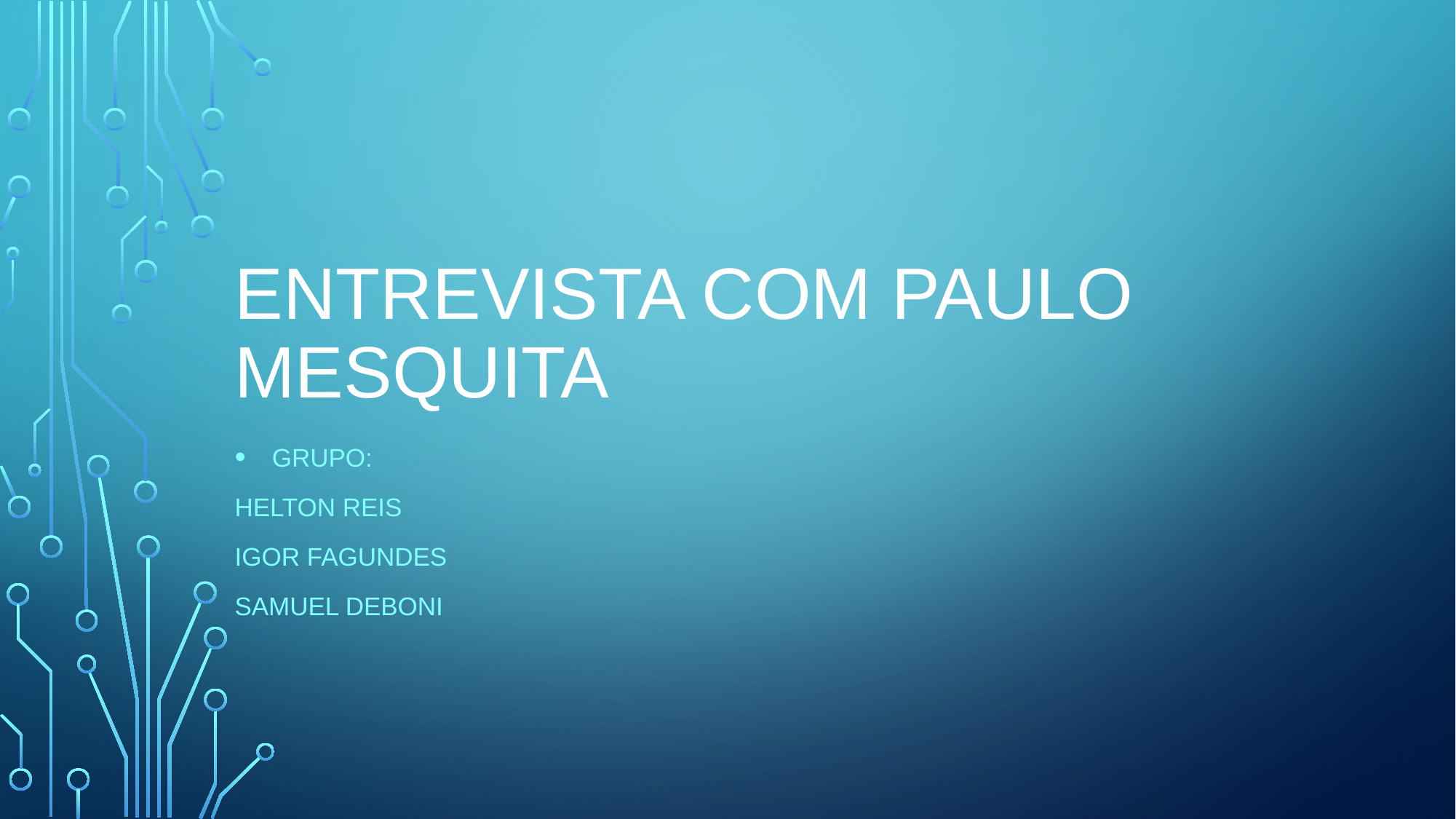

# Entrevista com Paulo Mesquita
Grupo:
Helton Reis
Igor Fagundes
Samuel Deboni